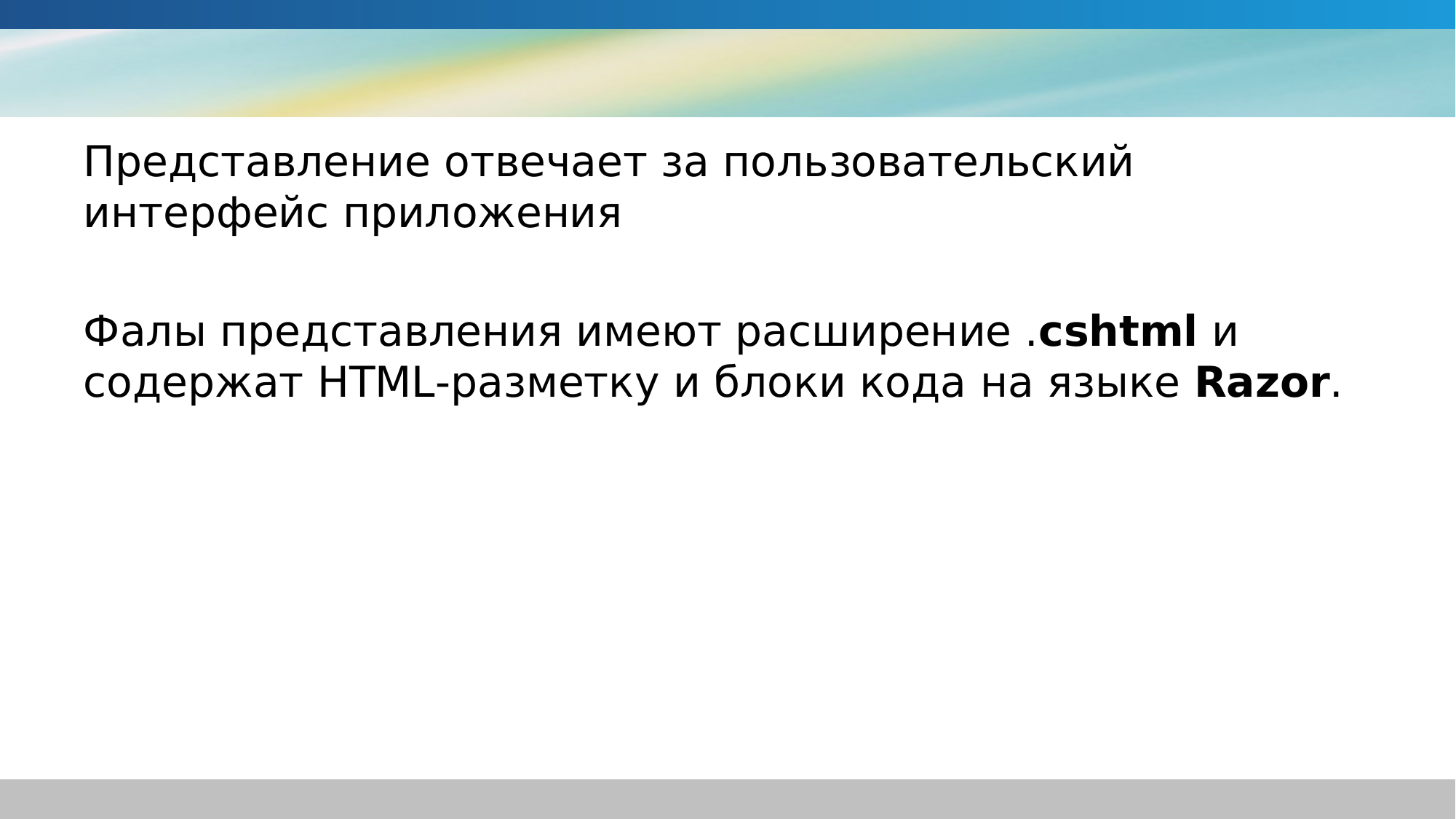

#
Представление отвечает за пользовательский интерфейс приложения

Фалы представления имеют расширение .cshtml и содержат HTML-разметку и блоки кода на языке Razor.